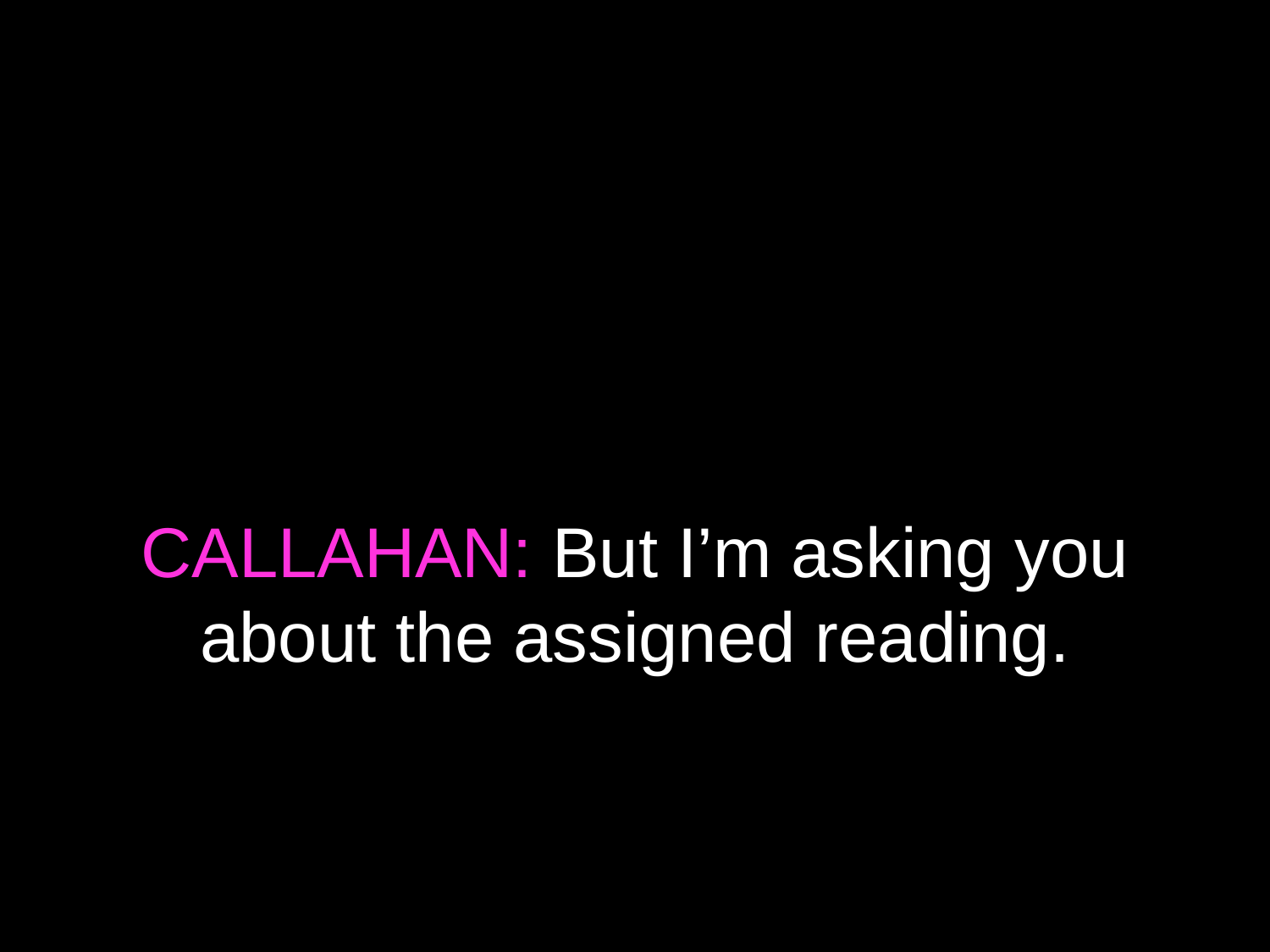

# CALLAHAN: But I’m asking you about the assigned reading.